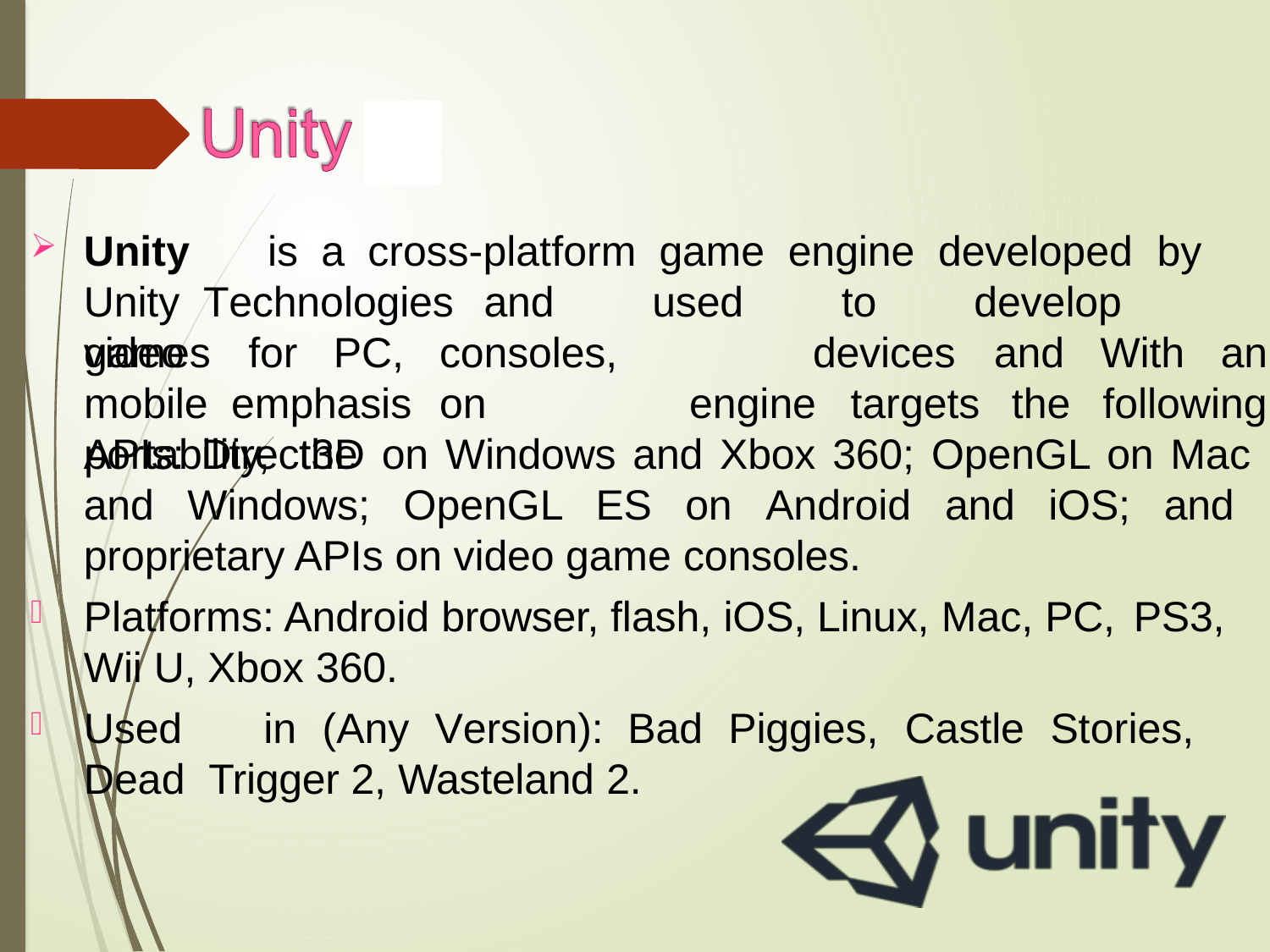

Unity	is	a	cross-platform		game	engine	developed	by		Unity  Technologies	and	used		to		develop		video
games	for		PC,	consoles,	mobile  emphasis	on	portability,	the
devices	and	With	an
engine	targets	the	following
APIs: Direct3D on Windows and Xbox 360; OpenGL on Mac  and Windows; OpenGL ES on Android and iOS; and  proprietary APIs on video game consoles.
Platforms: Android browser, flash, iOS, Linux, Mac, PC, PS3,
Wii U, Xbox 360.
Used	in	(Any	Version):	Bad	Piggies,	Castle	Stories,	Dead  Trigger 2, Wasteland 2.